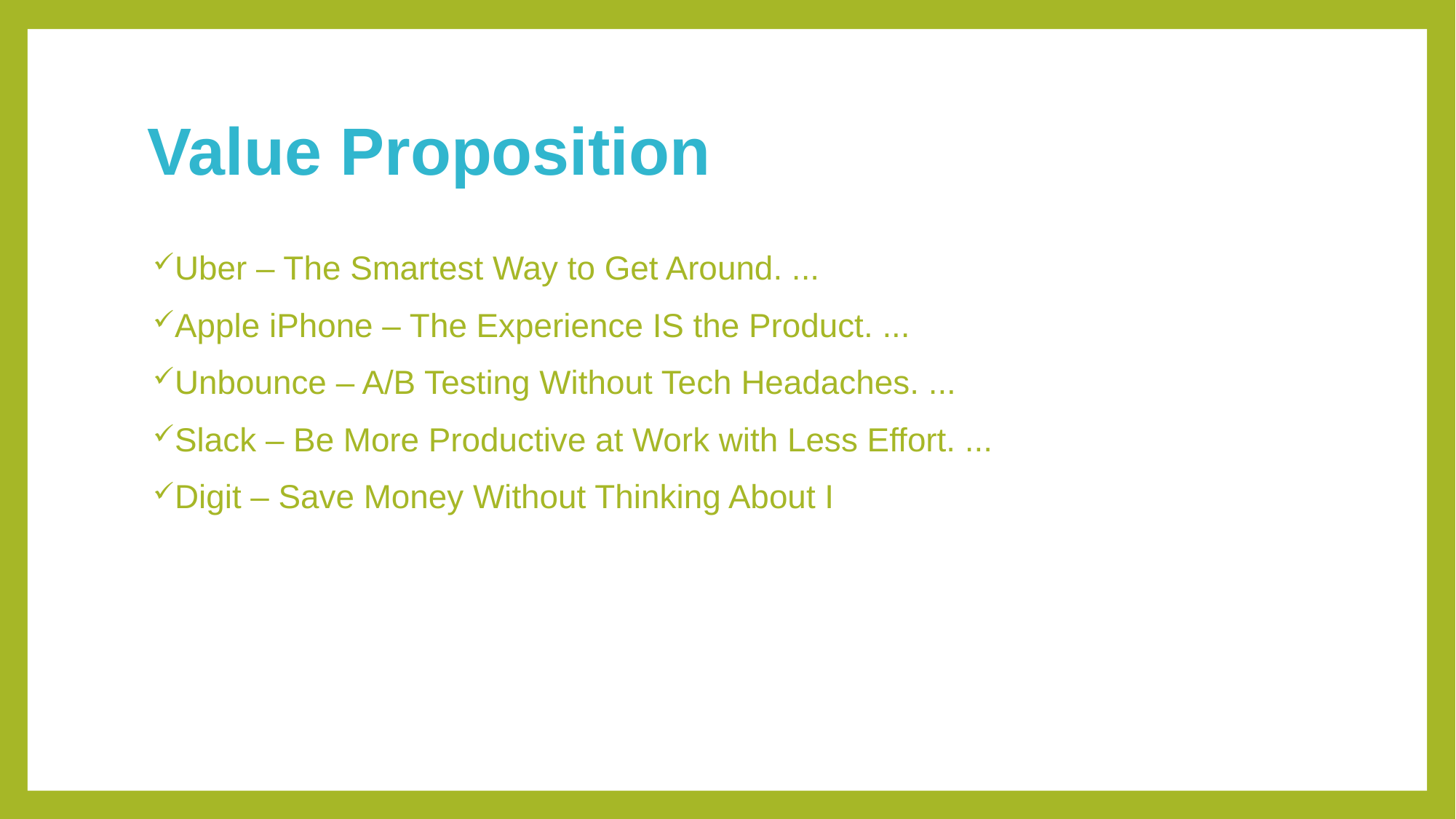

# Value Proposition
Uber – The Smartest Way to Get Around. ...
Apple iPhone – The Experience IS the Product. ...
Unbounce – A/B Testing Without Tech Headaches. ...
Slack – Be More Productive at Work with Less Effort. ...
Digit – Save Money Without Thinking About I